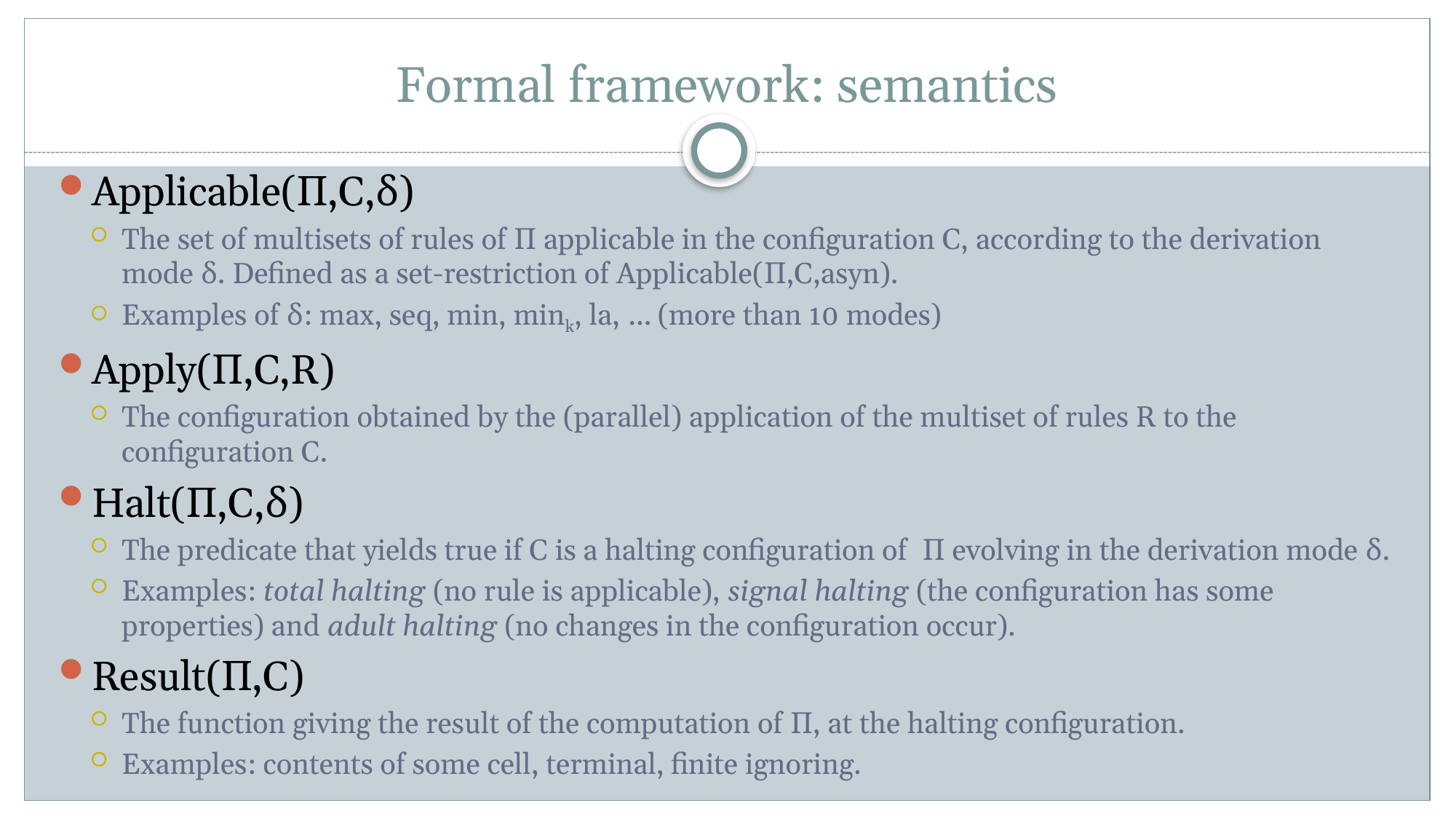

# Formal framework: semantics
Applicable(Π,C,δ)
The set of multisets of rules of Π applicable in the configuration C, according to the derivation mode δ. Defined as a set-restriction of Applicable(Π,C,asyn).
Examples of δ: max, seq, min, mink, la, … (more than 10 modes)
Apply(Π,C,R)
The configuration obtained by the (parallel) application of the multiset of rules R to the configuration C.
Halt(Π,C,δ)
The predicate that yields true if C is a halting configuration of  Π evolving in the derivation mode δ.
Examples: total halting (no rule is applicable), signal halting (the configuration has some properties) and adult halting (no changes in the configuration occur).
Result(Π,C)
The function giving the result of the computation of Π, at the halting configuration.
Examples: contents of some cell, terminal, finite ignoring.